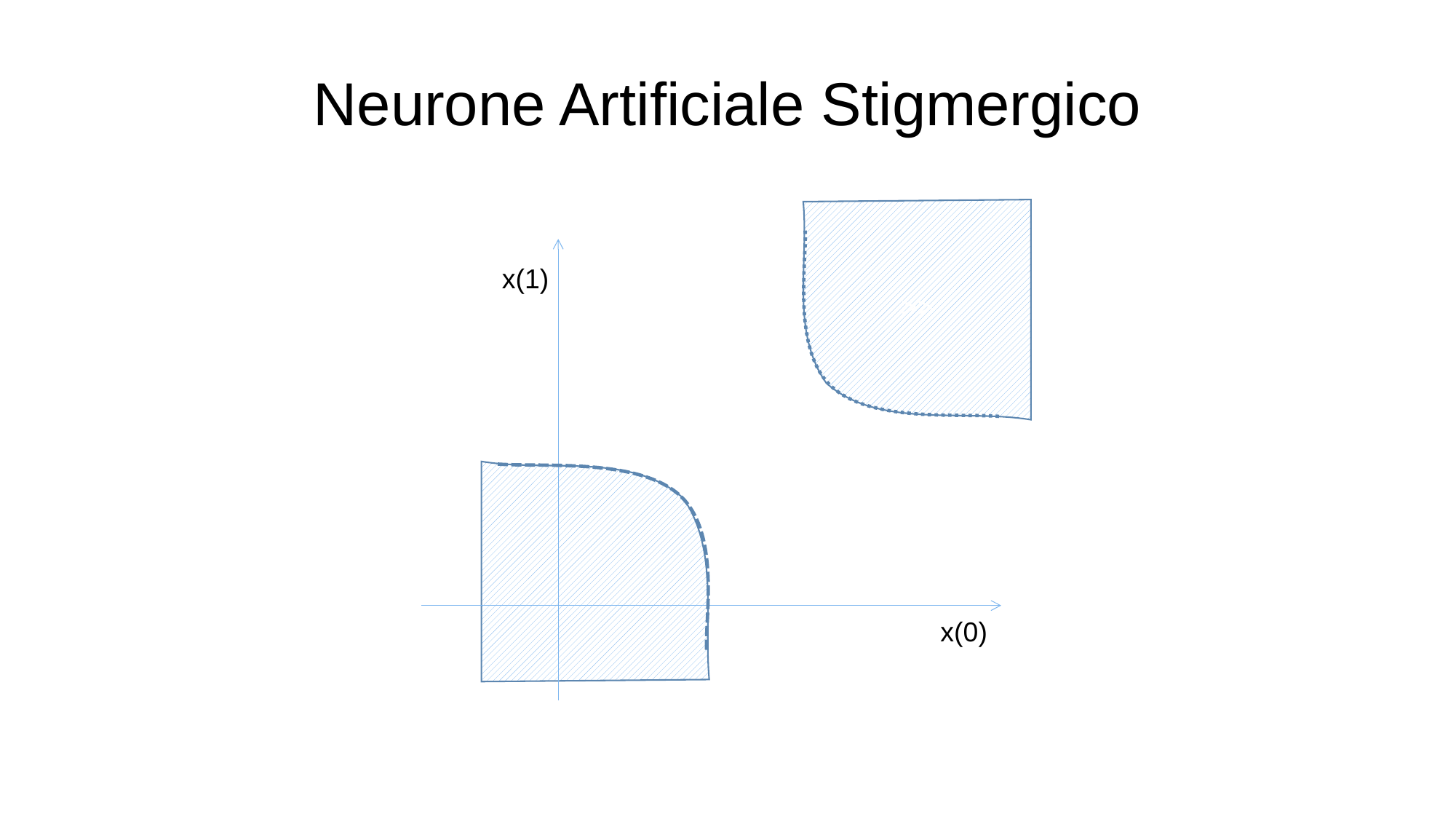

# Neurone Artificiale Stigmergico
<<

x(1)

x(0)